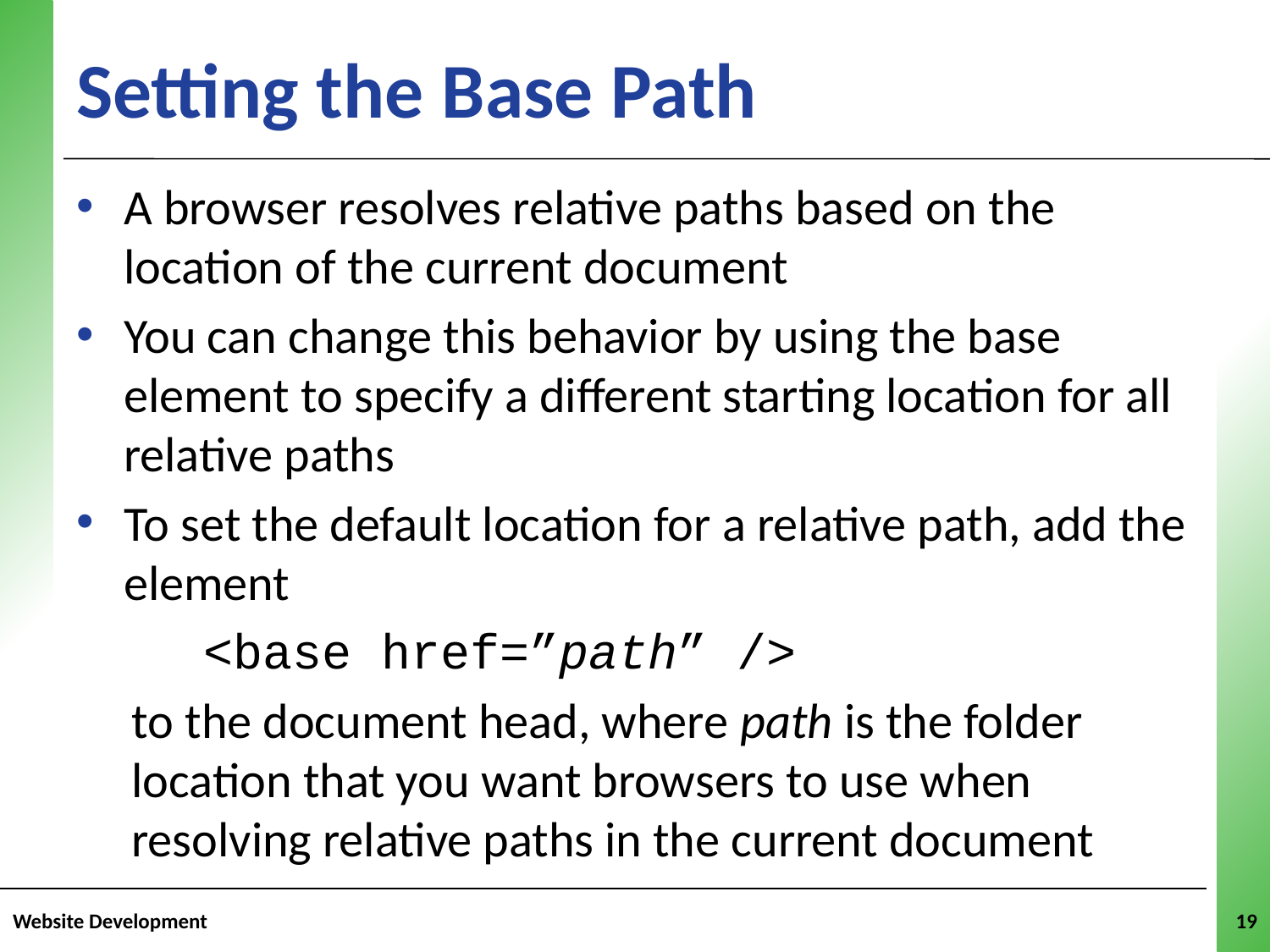

Setting the Base Path
A browser resolves relative paths based on the location of the current document
You can change this behavior by using the base element to specify a different starting location for all relative paths
To set the default location for a relative path, add the element
	<base href=”path” />
to the document head, where path is the folder location that you want browsers to use when resolving relative paths in the current document
Website Development
19